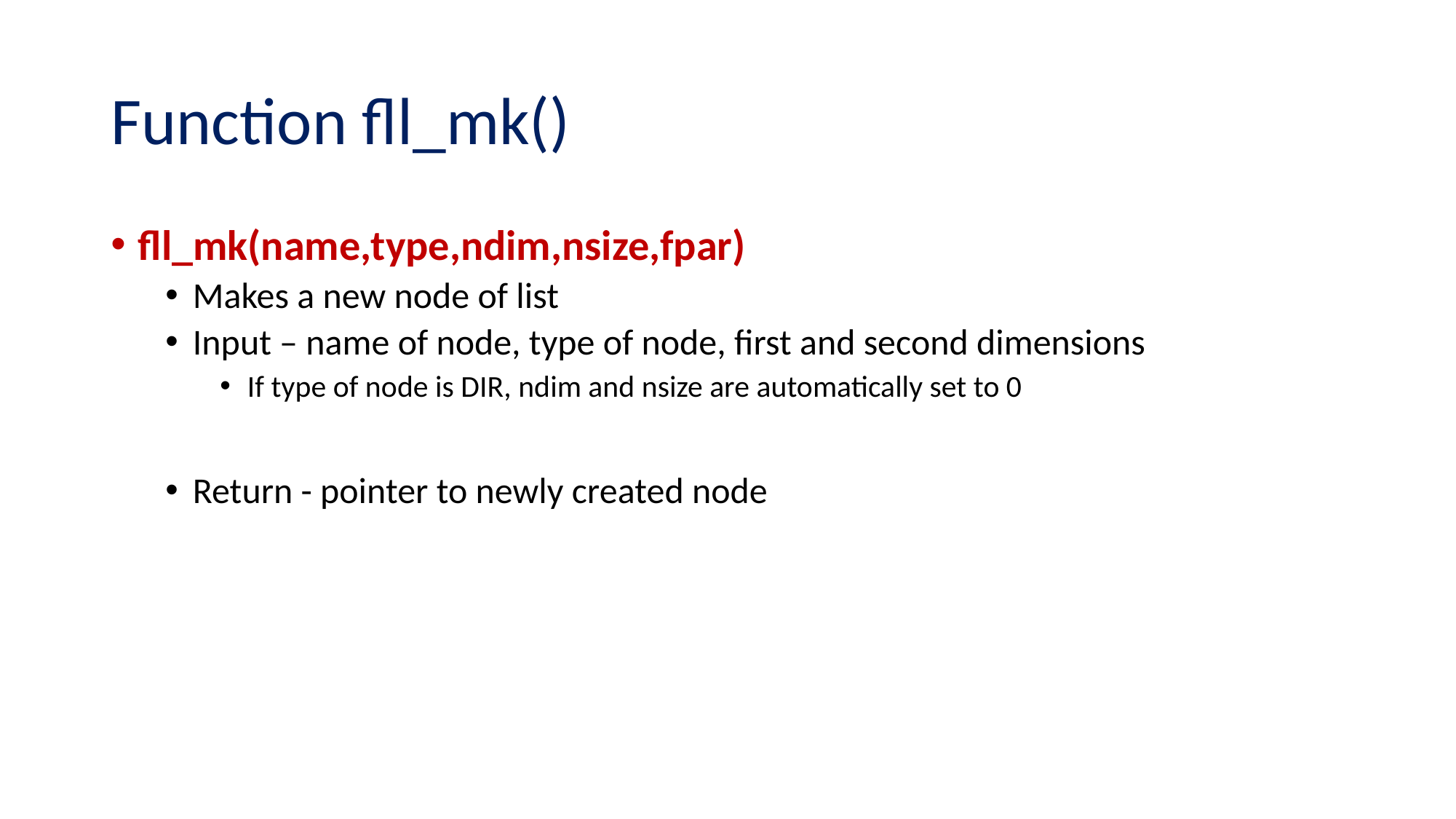

# Function fll_mk()
fll_mk(name,type,ndim,nsize,fpar)
Makes a new node of list
Input – name of node, type of node, first and second dimensions
If type of node is DIR, ndim and nsize are automatically set to 0

Return - pointer to newly created node